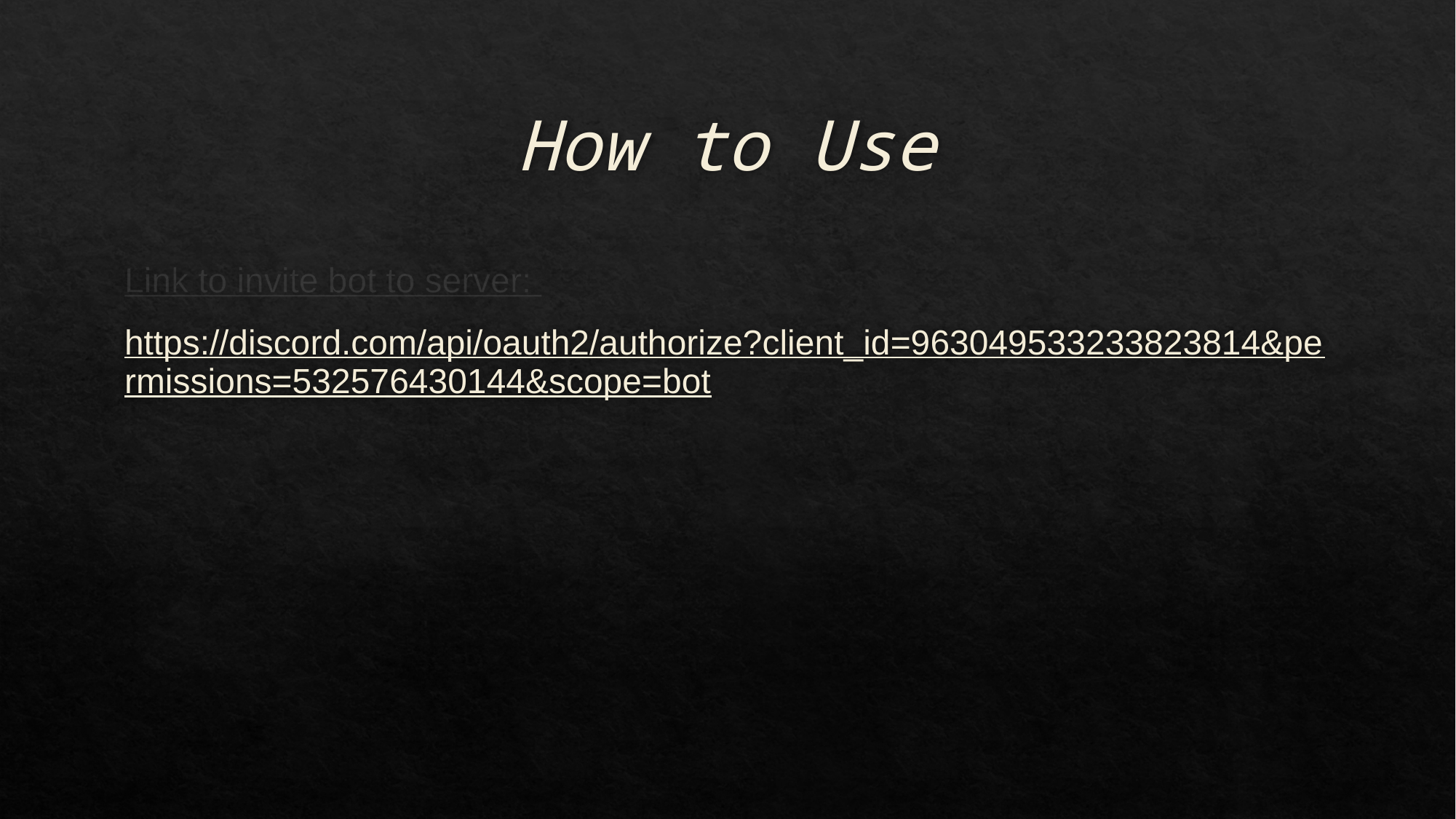

# How to Use
Link to invite bot to server:
https://discord.com/api/oauth2/authorize?client_id=963049533233823814&permissions=532576430144&scope=bot